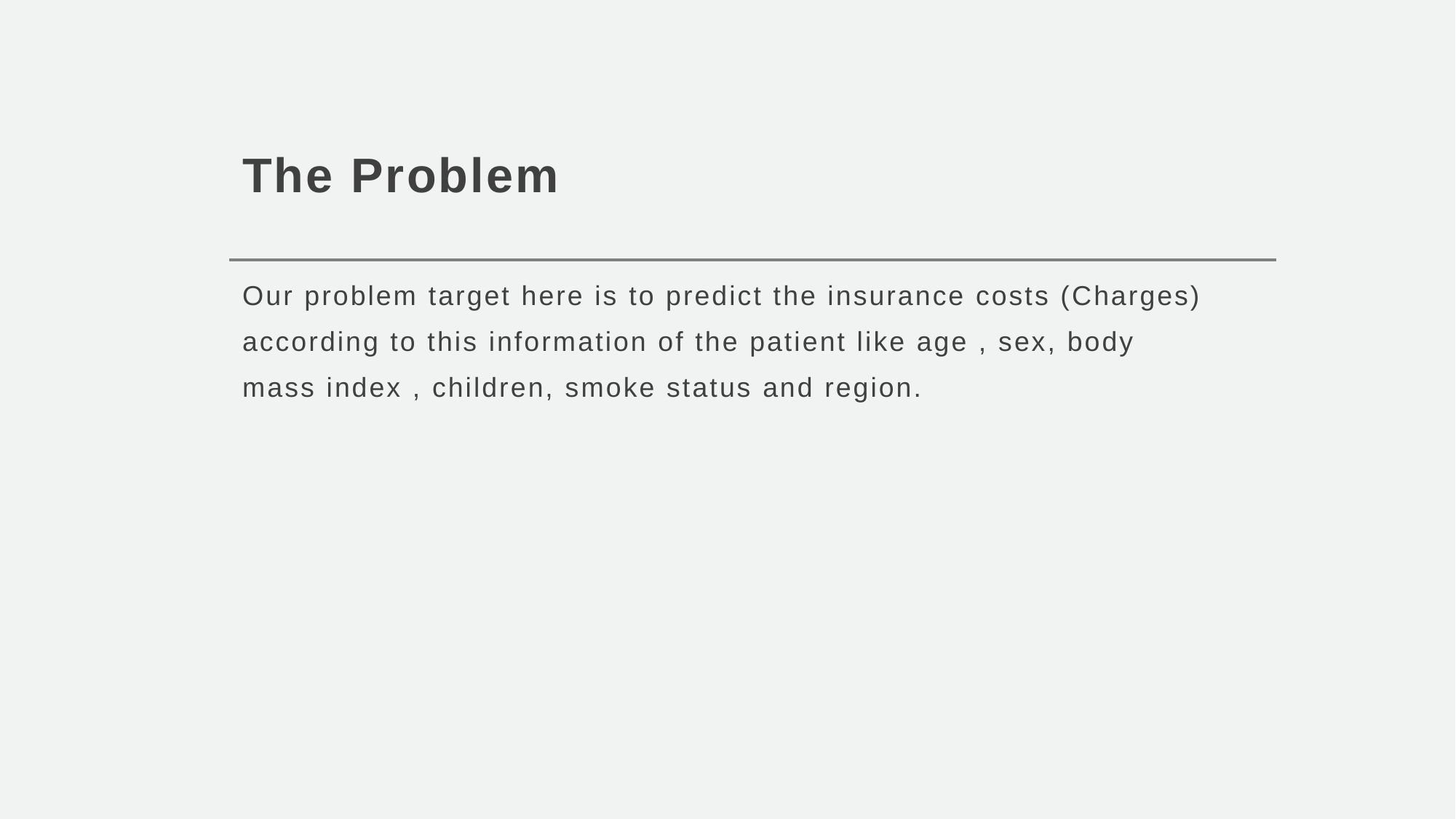

# The Problem
Our problem target here is to predict the insurance costs (Charges) according to this information of the patient like age , sex, body mass index , children, smoke status and region.